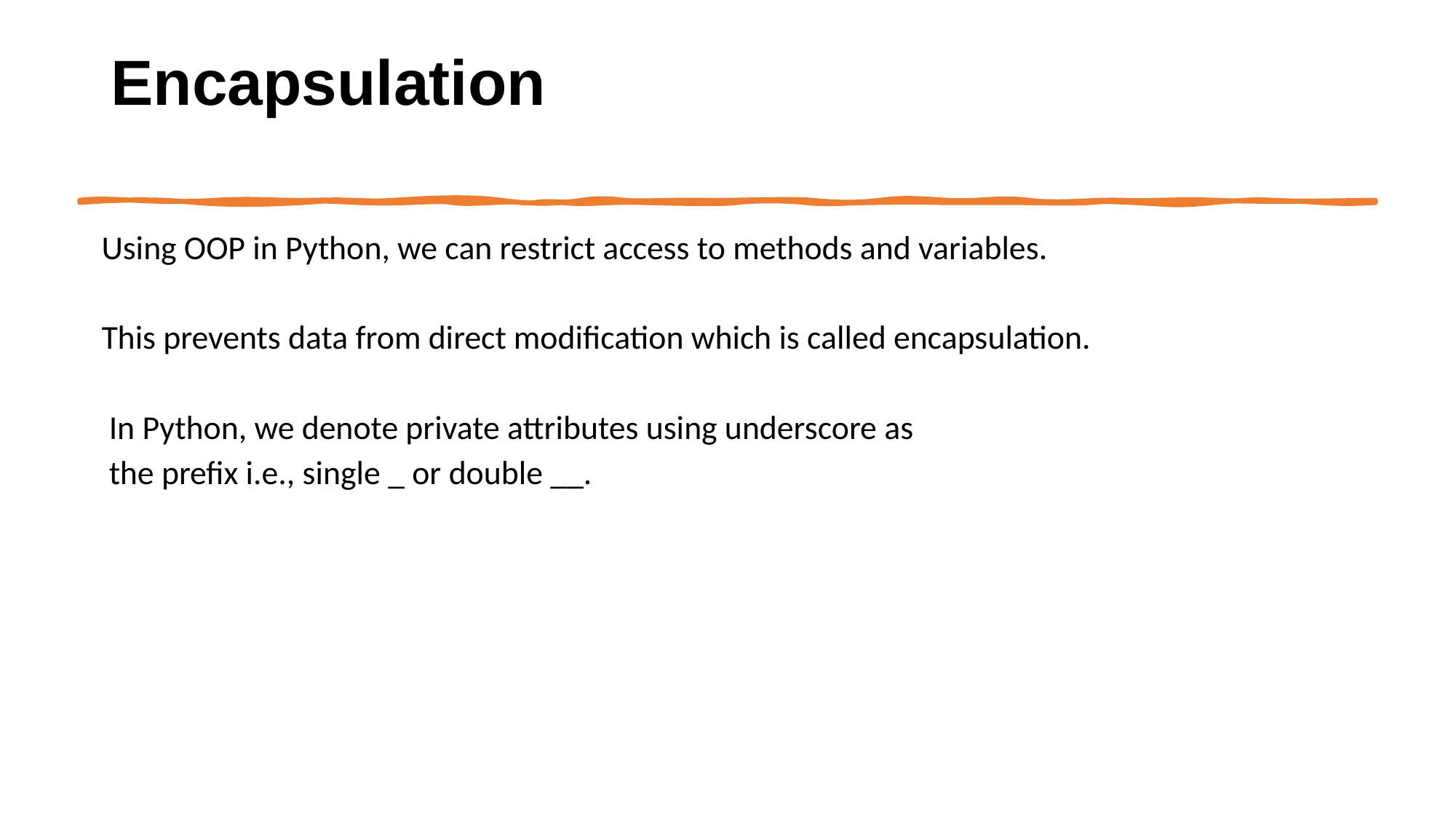

# Encapsulation

Using OOP in Python, we can restrict access to methods and variables.

This prevents data from direct modification which is called encapsulation.

 In Python, we denote private attributes using underscore as
 the prefix i.e., single _ or double __.